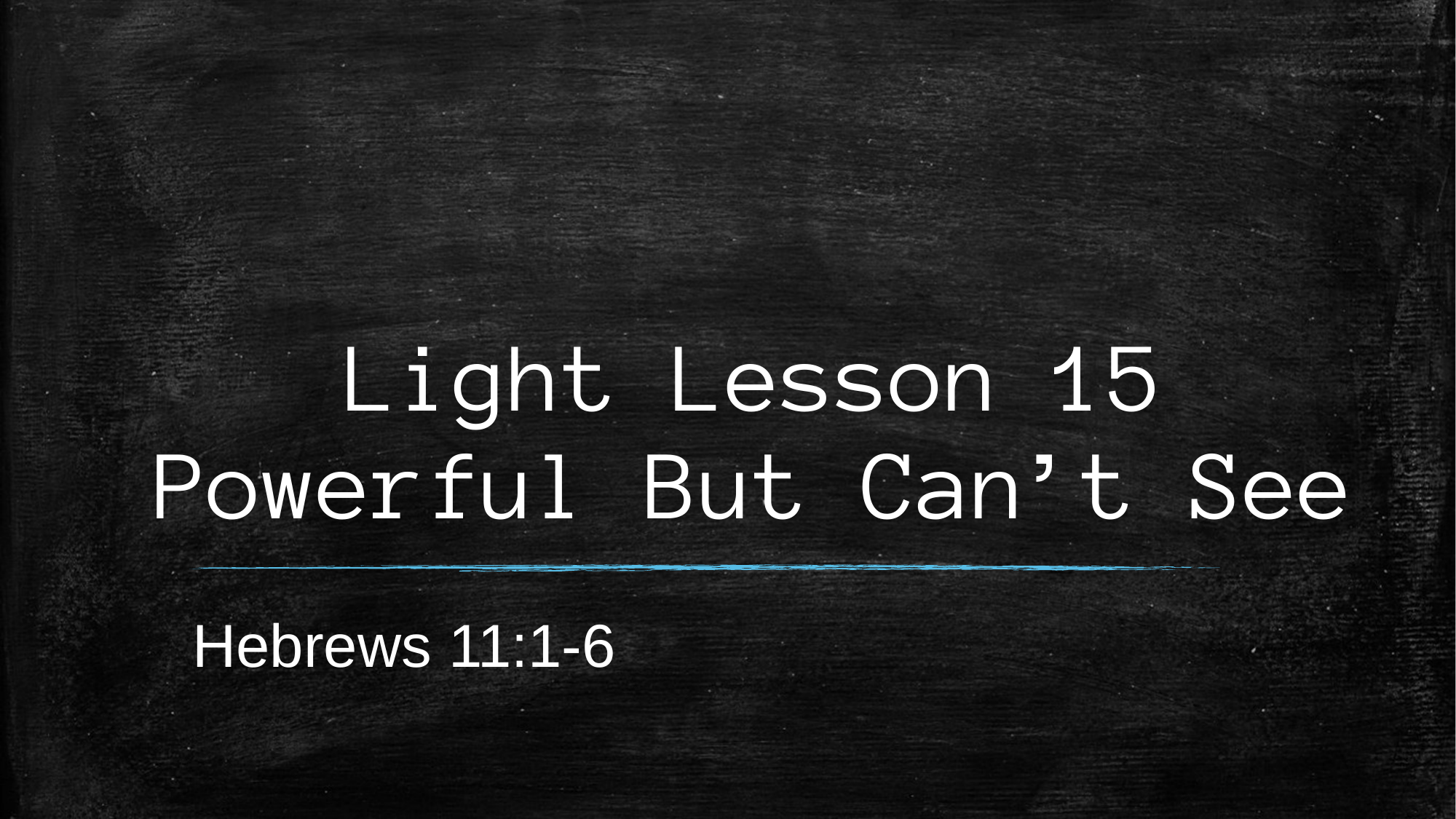

# Light Lesson 15 Powerful But Can’t See
Hebrews 11:1-6